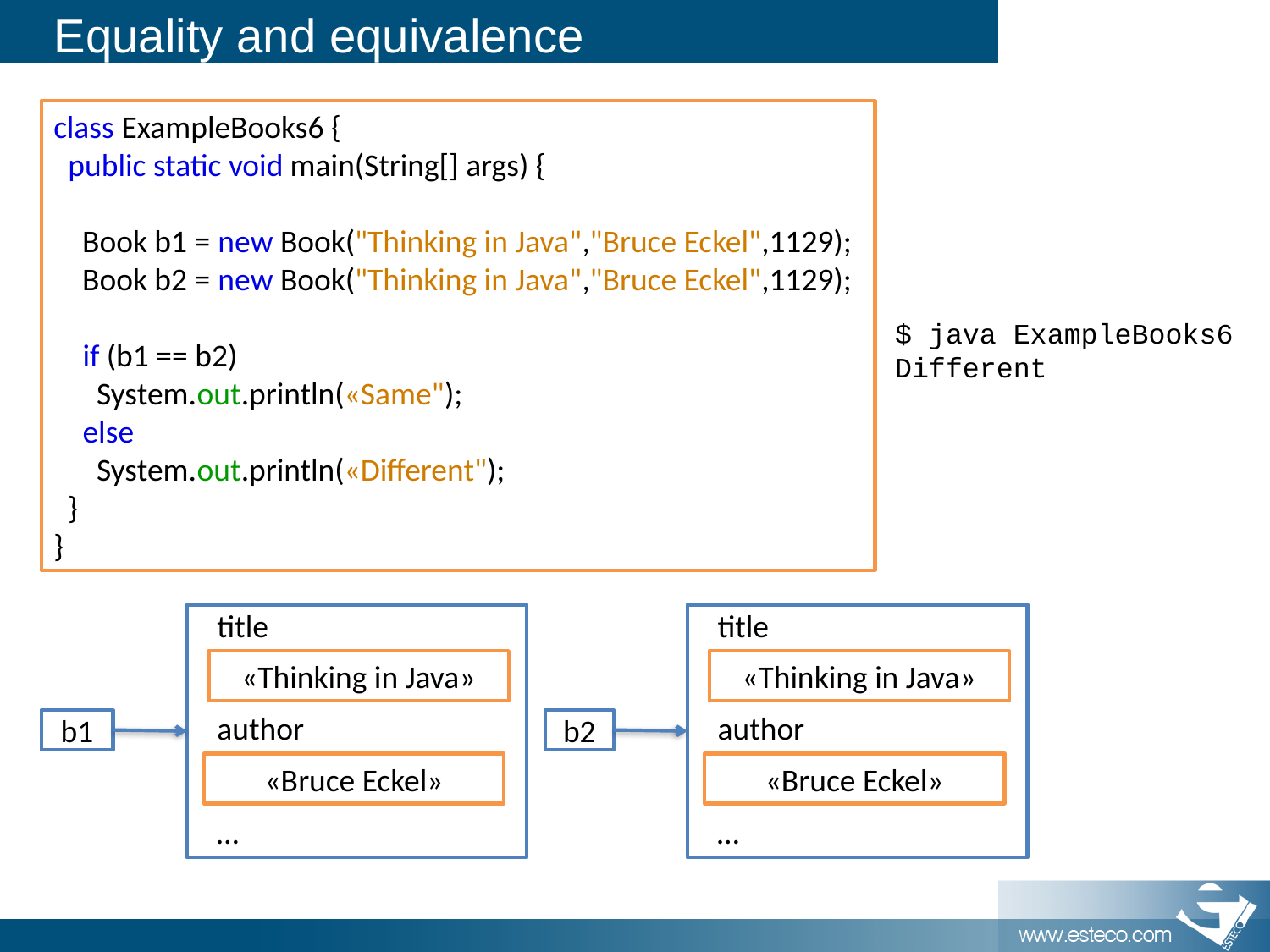

# Equality and equivalence
class ExampleBooks6 {
  public static void main(String[] args) {
    Book b1 = new Book("Thinking in Java","Bruce Eckel",1129);
    Book b2 = new Book("Thinking in Java","Bruce Eckel",1129);
    if (b1 == b2)
      System.out.println(«Same");
    else
      System.out.println(«Different");
  }
}
$ java ExampleBooks6
Different
title
«Thinking in Java»

author
«Bruce Eckel»
b1
…
title
«Thinking in Java»

author
«Bruce Eckel»
b2
…
…